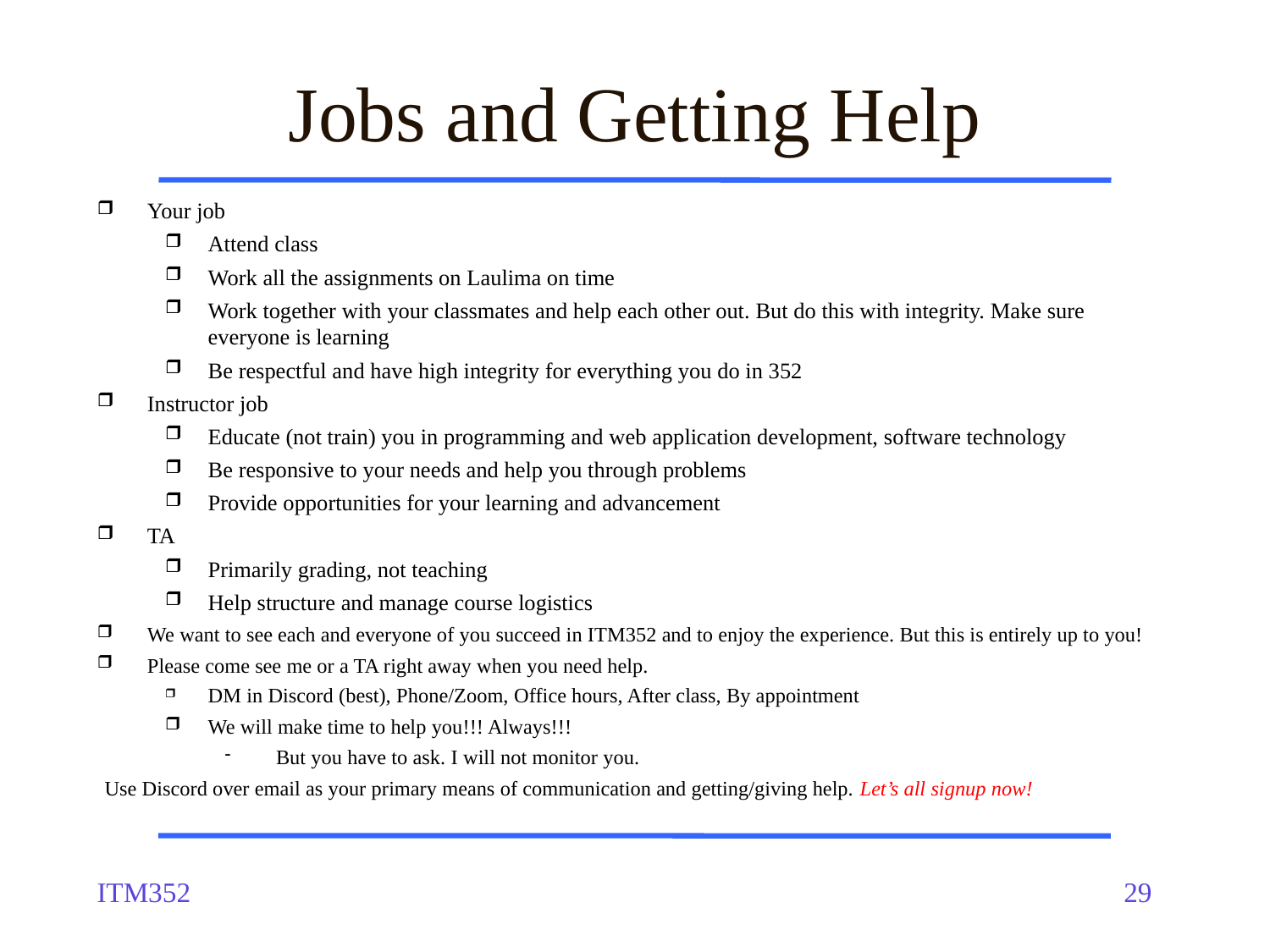

Jobs and Getting Help
Your job
Attend class
Work all the assignments on Laulima on time
Work together with your classmates and help each other out. But do this with integrity. Make sure everyone is learning
Be respectful and have high integrity for everything you do in 352
Instructor job
Educate (not train) you in programming and web application development, software technology
Be responsive to your needs and help you through problems
Provide opportunities for your learning and advancement
TA
Primarily grading, not teaching
Help structure and manage course logistics
We want to see each and everyone of you succeed in ITM352 and to enjoy the experience. But this is entirely up to you!
Please come see me or a TA right away when you need help.
DM in Discord (best), Phone/Zoom, Office hours, After class, By appointment
We will make time to help you!!! Always!!!
But you have to ask. I will not monitor you.
Use Discord over email as your primary means of communication and getting/giving help. Let’s all signup now!